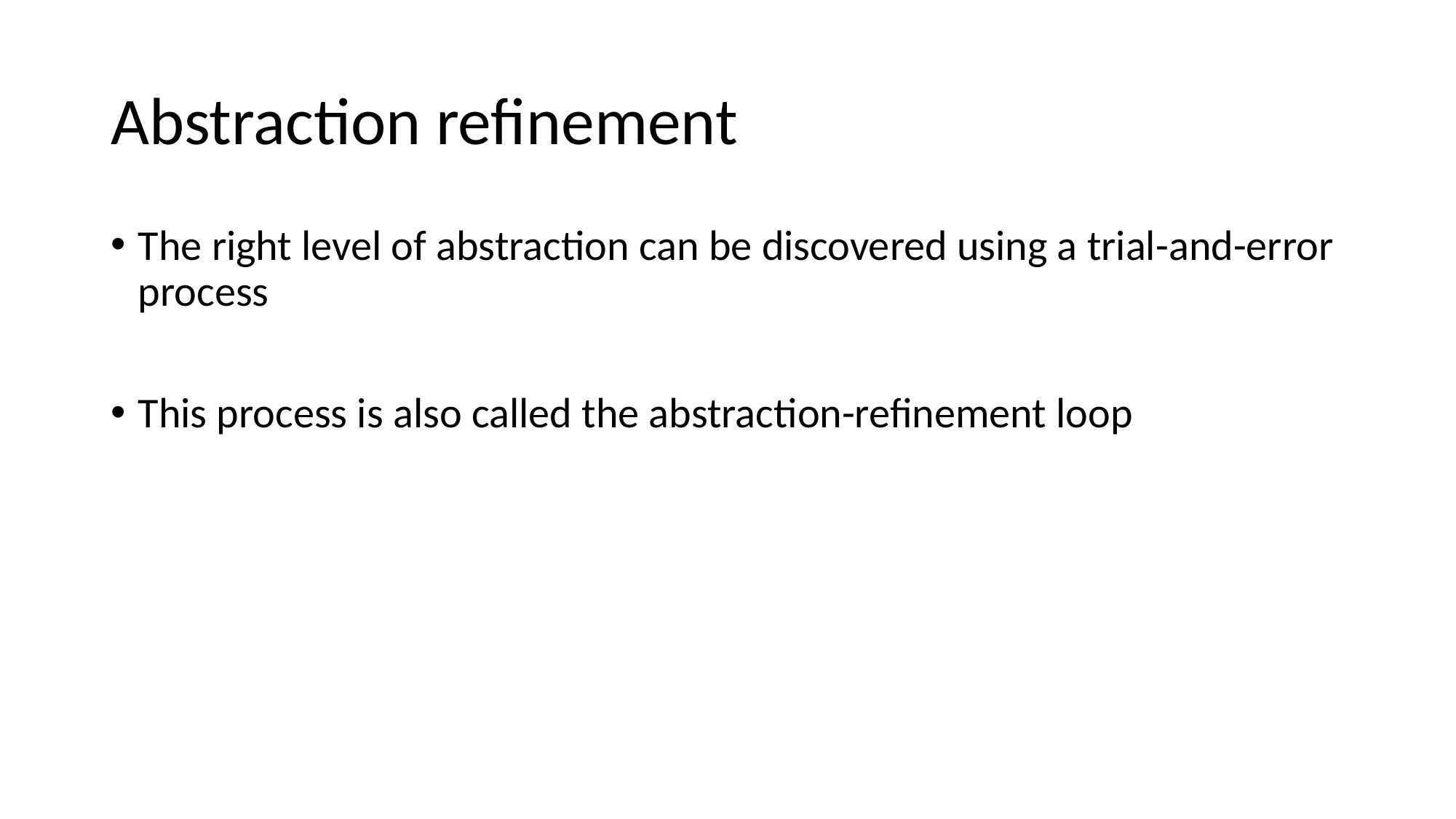

# Abstraction refinement
The right level of abstraction can be discovered using a trial-and-error process

This process is also called the abstraction-refinement loop